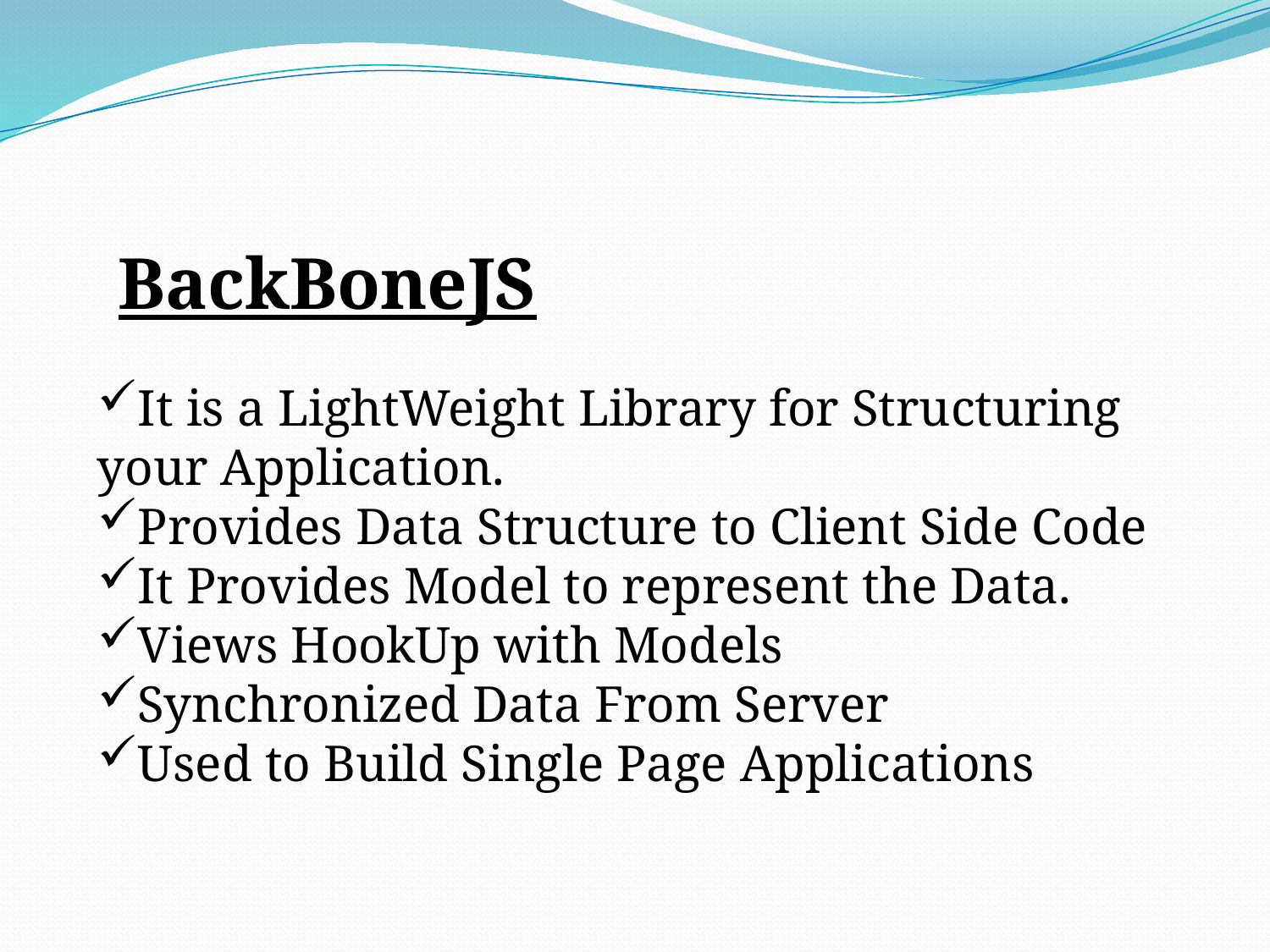

BackBoneJS
It is a LightWeight Library for Structuring your Application.
Provides Data Structure to Client Side Code
It Provides Model to represent the Data.
Views HookUp with Models
Synchronized Data From Server
Used to Build Single Page Applications